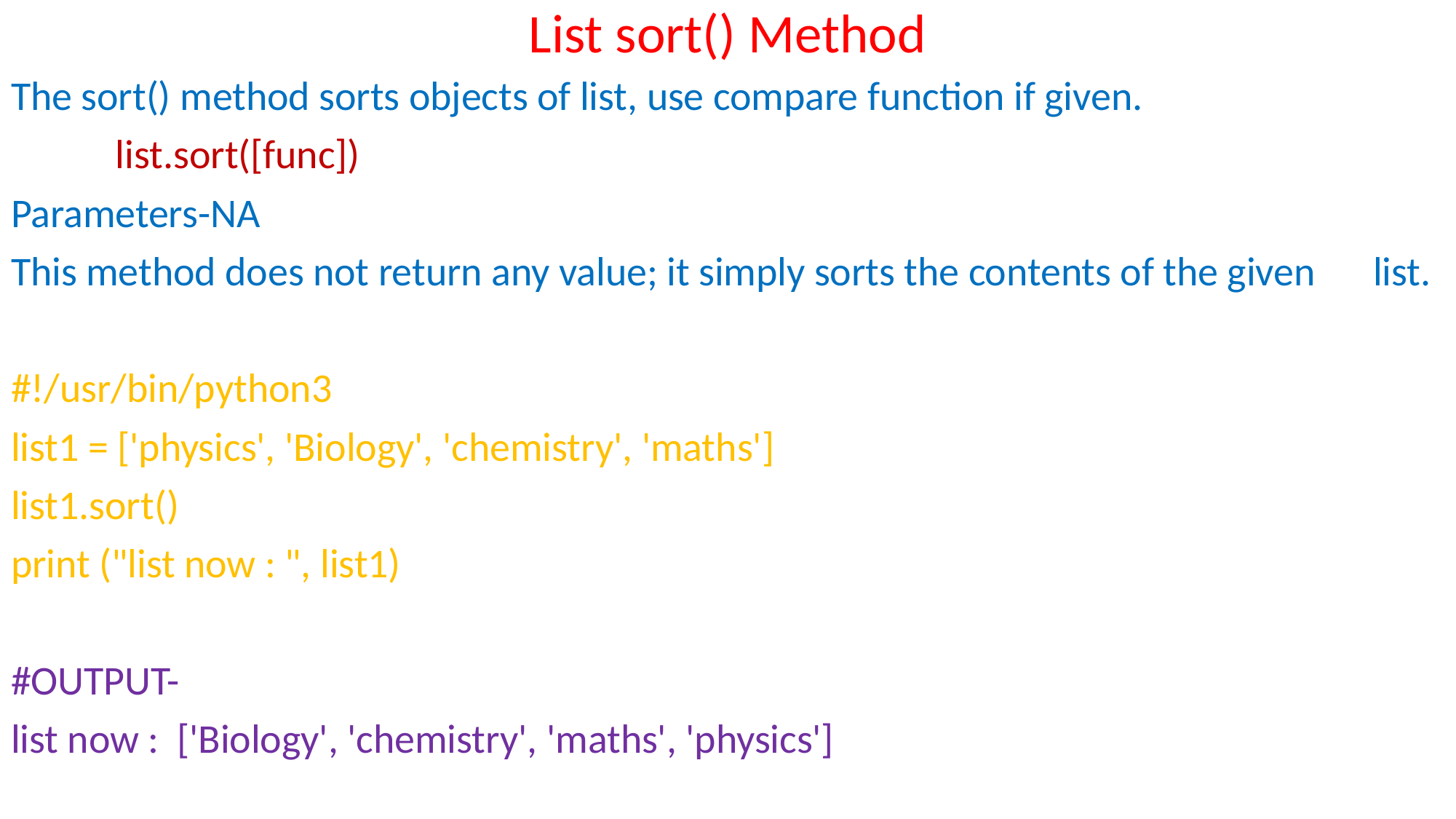

# List sort() Method
The sort() method sorts objects of list, use compare function if given.
	list.sort([func])
Parameters-NA
This method does not return any value; it simply sorts the contents of the given 	list.

#!/usr/bin/python3
list1 = ['physics', 'Biology', 'chemistry', 'maths']
list1.sort()
print ("list now : ", list1)

#OUTPUT-
list now :  ['Biology', 'chemistry', 'maths', 'physics']